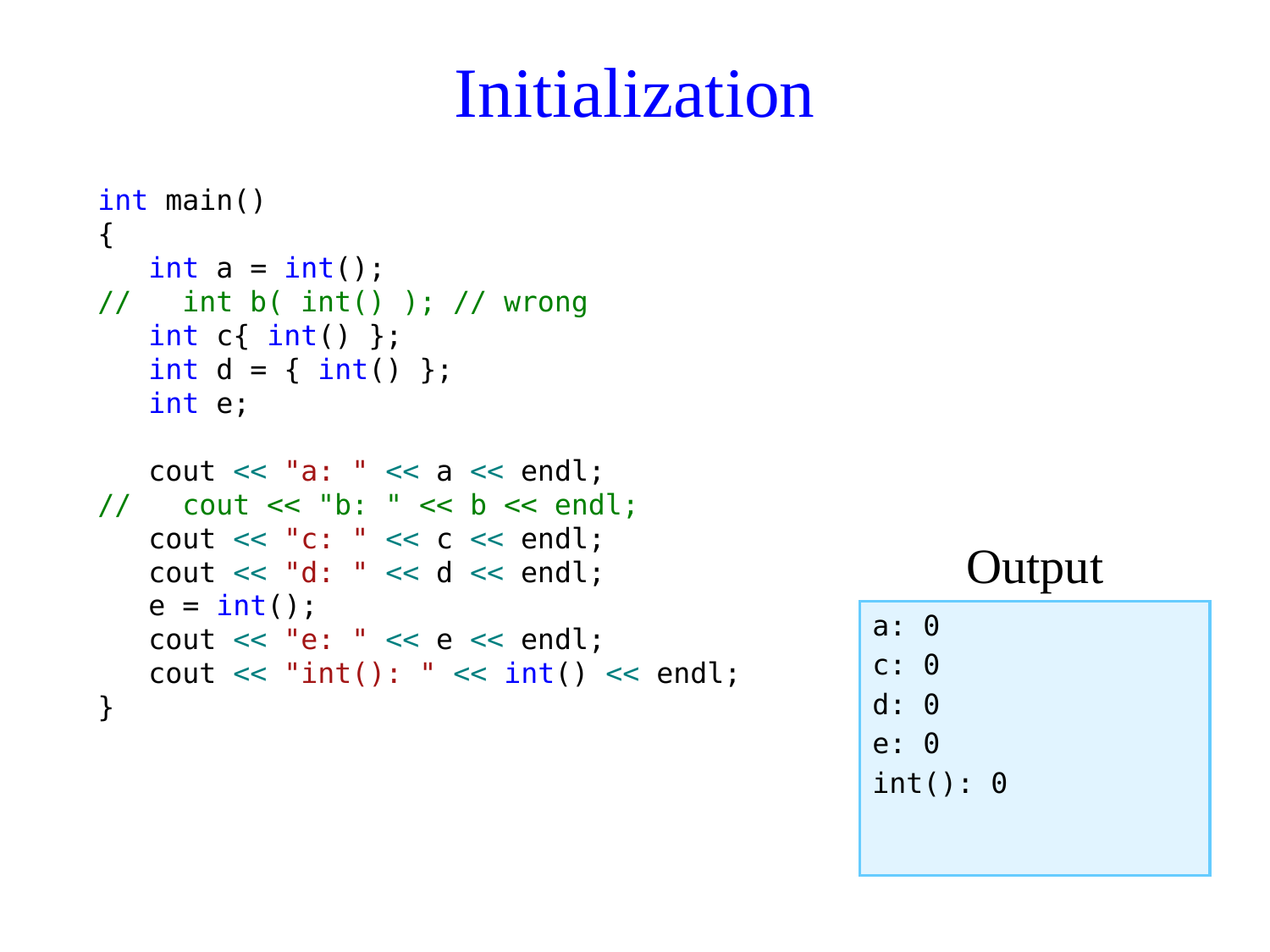

# Initialization
int main()
{
   int a = int();
//   int b( int() ); // wrong
   int c{ int() };
   int d = { int() };
   int e;

   cout << "a: " << a << endl;
//   cout << "b: " << b << endl;
   cout << "c: " << c << endl;
   cout << "d: " << d << endl;
   e = int();
   cout << "e: " << e << endl;
   cout << "int(): " << int() << endl;
}
Output
a: 0
c: 0
d: 0
e: 0
int(): 0